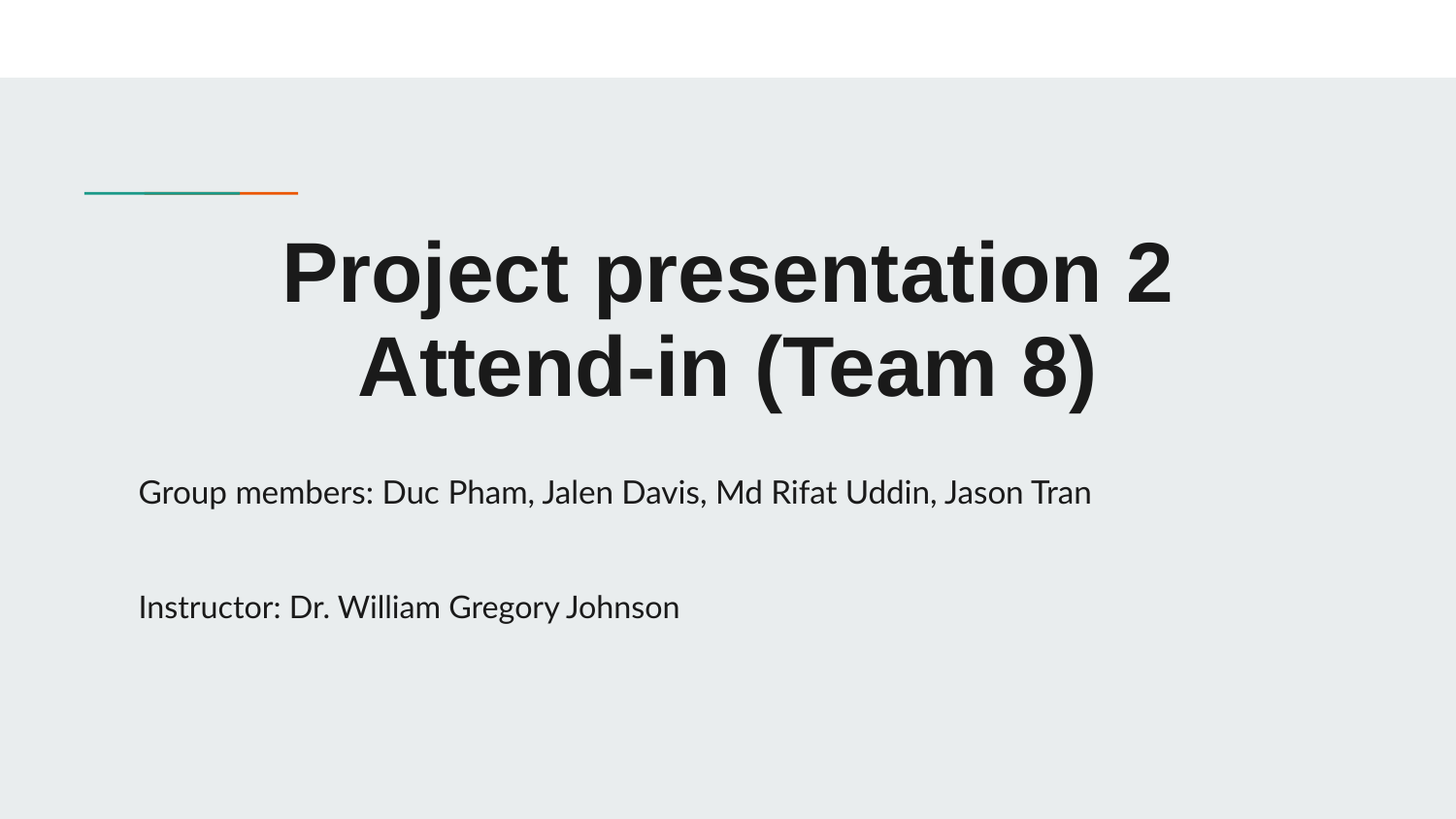

# Project presentation 2
Attend-in (Team 8)

Group members: Duc Pham, Jalen Davis, Md Rifat Uddin, Jason Tran

Instructor: Dr. William Gregory Johnson